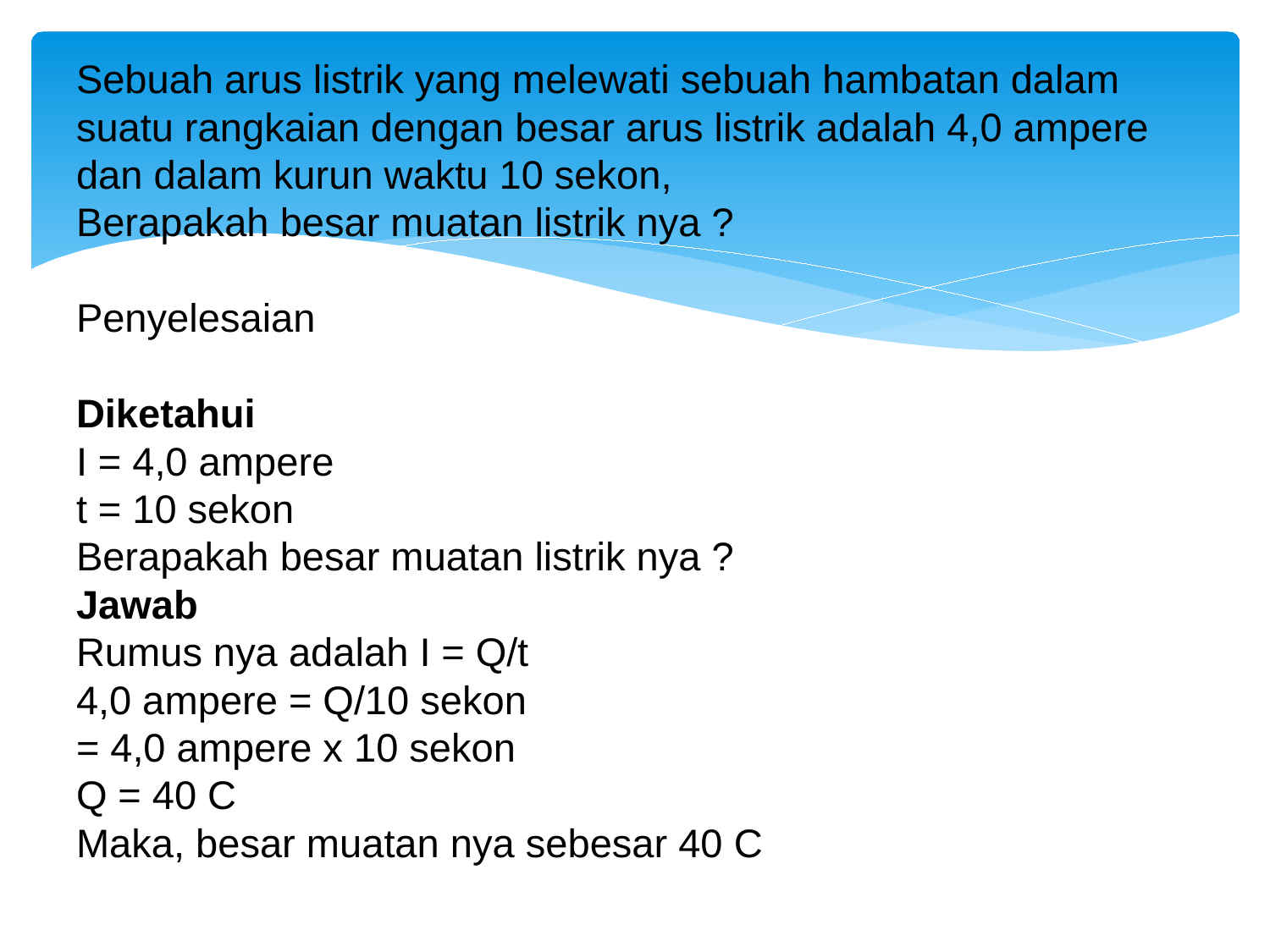

# Sebuah arus listrik yang melewati sebuah hambatan dalam suatu rangkaian dengan besar arus listrik adalah 4,0 ampere dan dalam kurun waktu 10 sekon, Berapakah besar muatan listrik nya ? Penyelesaian Diketahui I = 4,0 ampere t = 10 sekon Berapakah besar muatan listrik nya ? Jawab Rumus nya adalah I = Q/t 4,0 ampere = Q/10 sekon = 4,0 ampere x 10 sekon Q = 40 C Maka, besar muatan nya sebesar 40 C